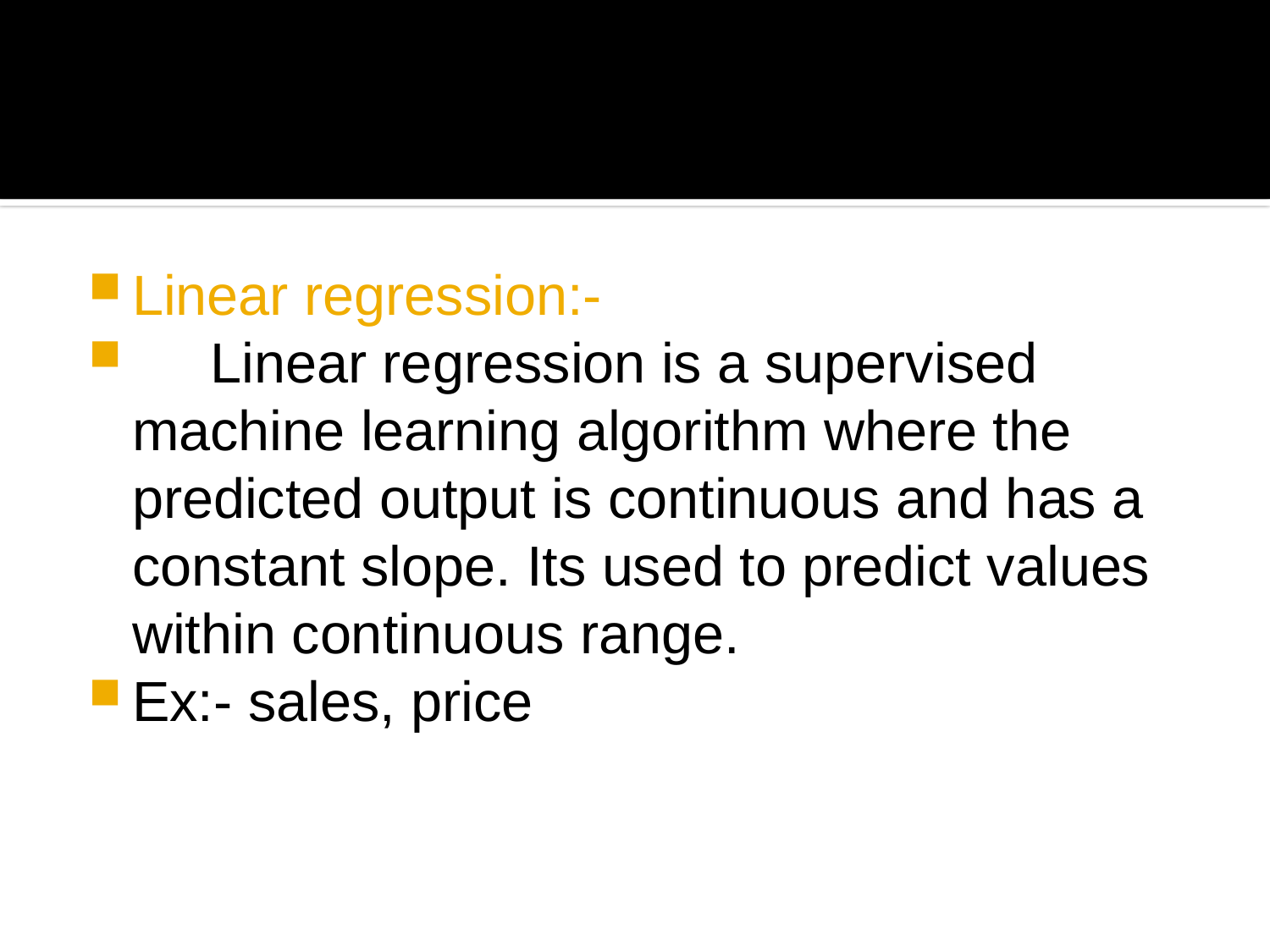

#
Linear regression:-
     Linear regression is a supervised machine learning algorithm where the predicted output is continuous and has a constant slope. Its used to predict values within continuous range.
Ex:- sales, price